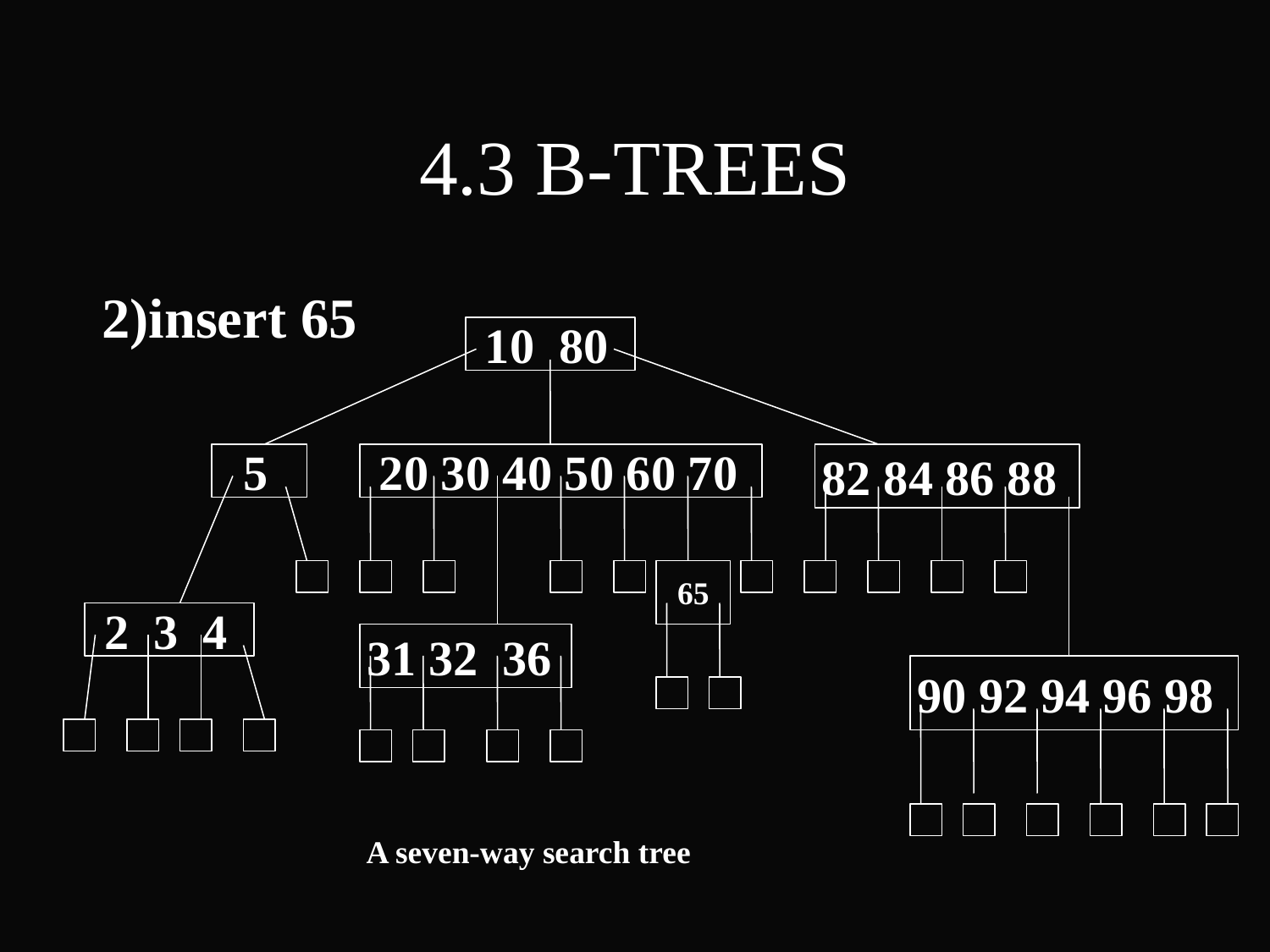

4.3 B-TREES
2)insert 65
 10  80

  5

 20 30 40 50 60 70

82 84 86 88

65

 2  3  4

31 32  36

90 92 94 96 98

A seven-way search tree